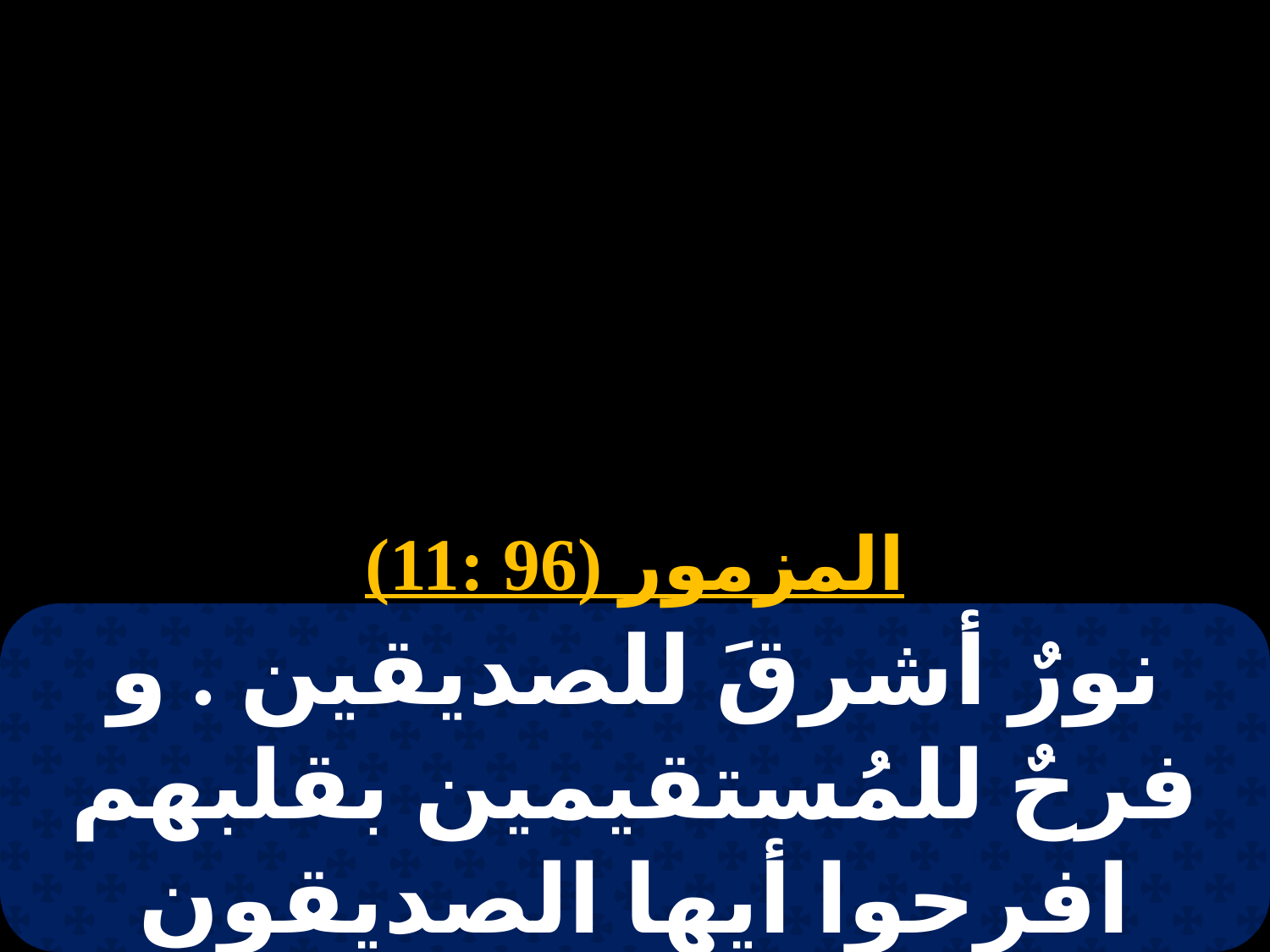

المزمور (96 :11)
نورٌ أشرقَ للصديقين . و فرحٌ للمُستقيمين بقلبهم افرحوا أيها الصديقون بالربِ . و اعترفوا لذكر قدسِهِ .